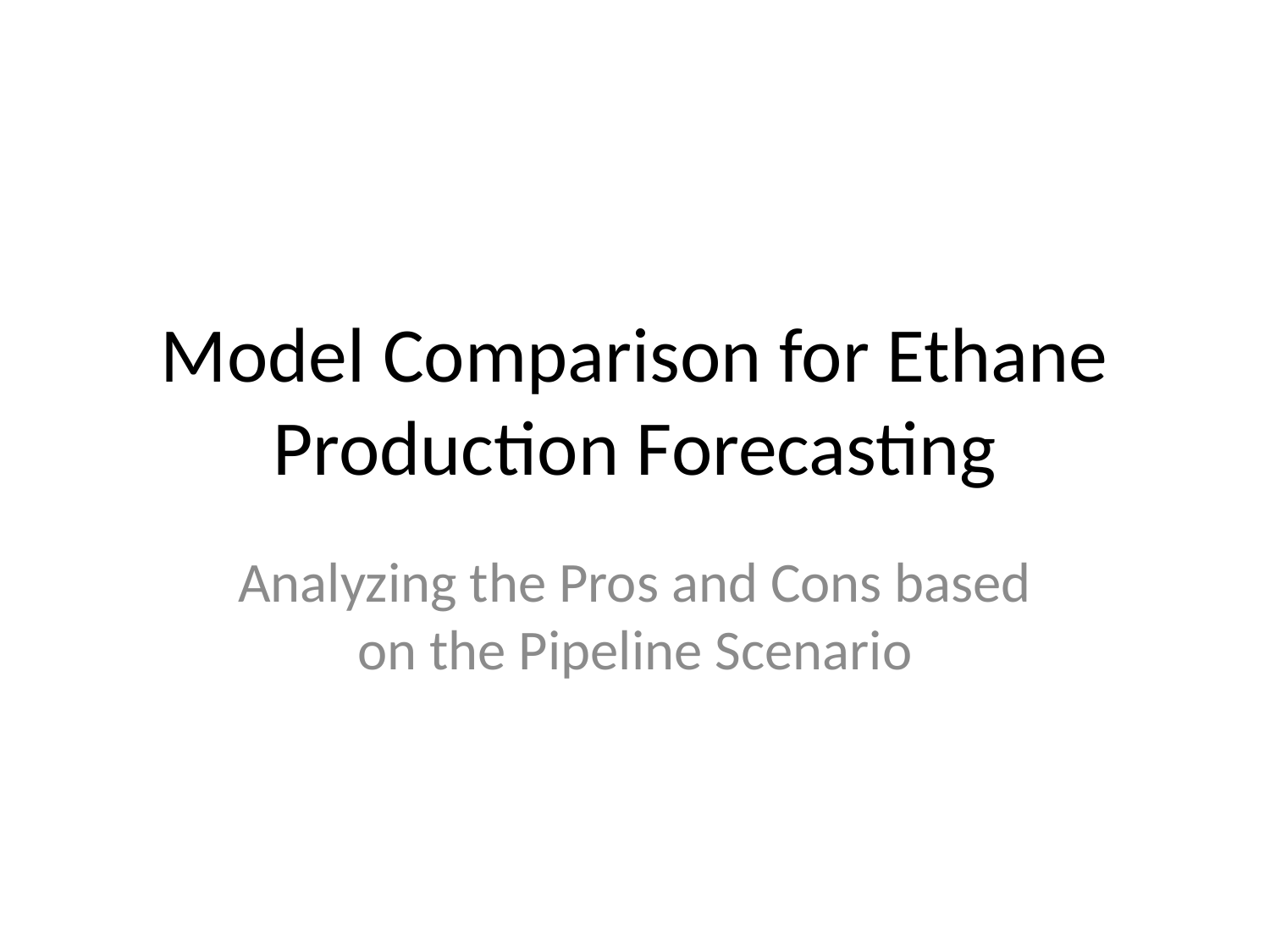

# Model Comparison for Ethane Production Forecasting
Analyzing the Pros and Cons based on the Pipeline Scenario